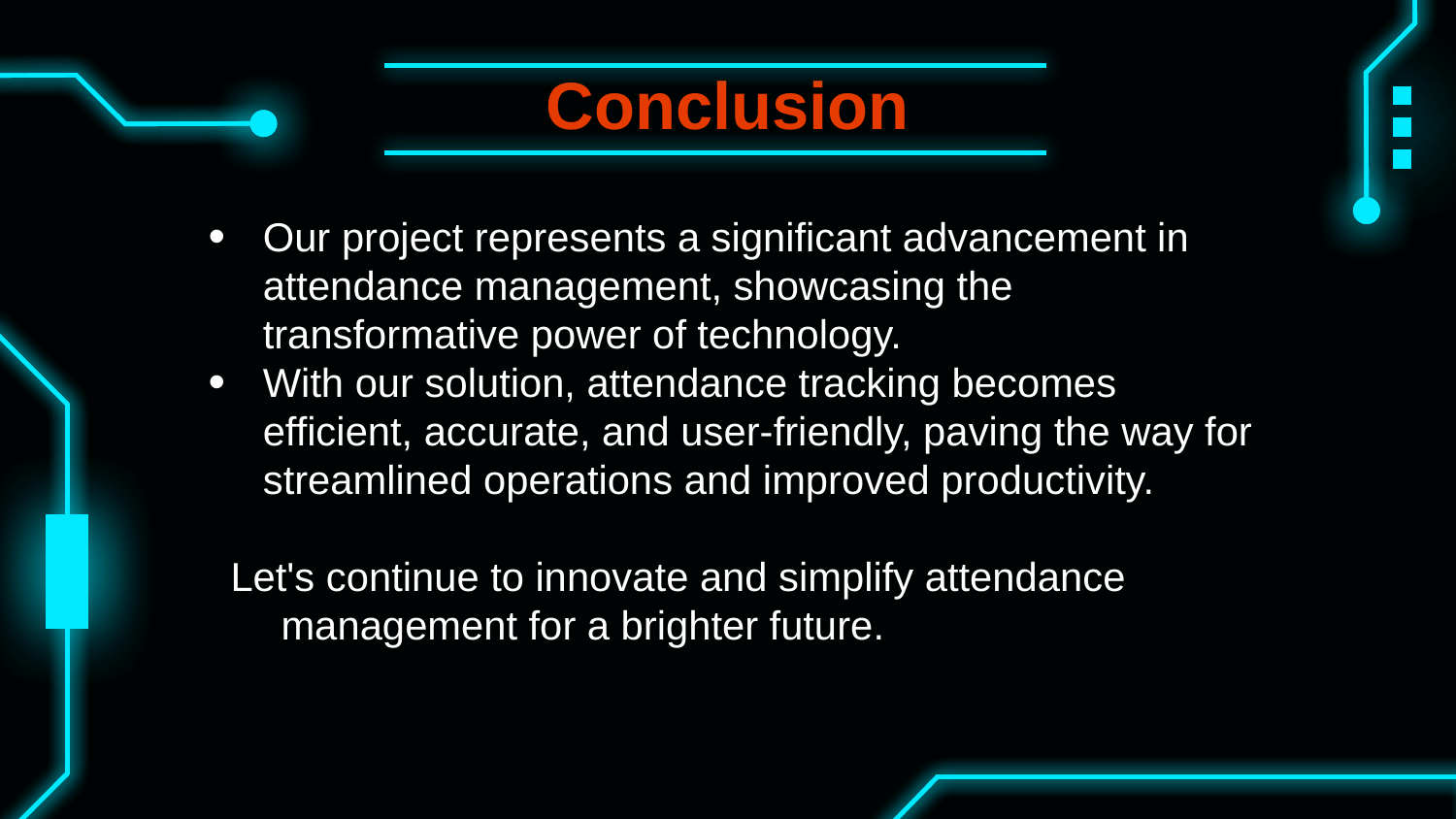

# Conclusion
Our project represents a significant advancement in attendance management, showcasing the transformative power of technology.
With our solution, attendance tracking becomes efficient, accurate, and user-friendly, paving the way for streamlined operations and improved productivity.

Let's continue to innovate and simplify attendance management for a brighter future.